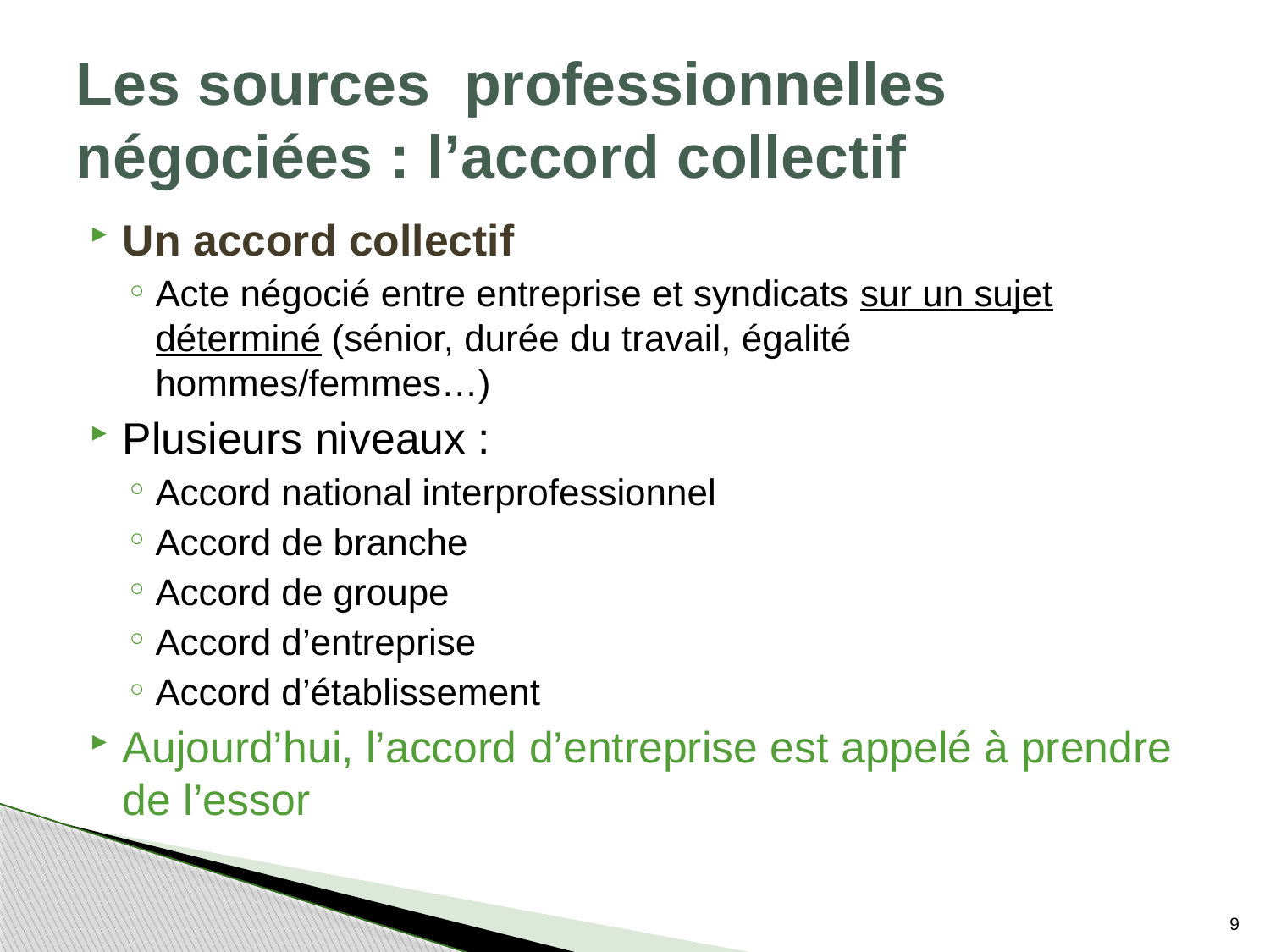

# Les sources  professionnelles négociées : l’accord collectif
Un accord collectif
Acte négocié entre entreprise et syndicats sur un sujet déterminé (sénior, durée du travail, égalité hommes/femmes…)
Plusieurs niveaux :
Accord national interprofessionnel
Accord de branche
Accord de groupe
Accord d’entreprise
Accord d’établissement
Aujourd’hui, l’accord d’entreprise est appelé à prendre de l’essor
9